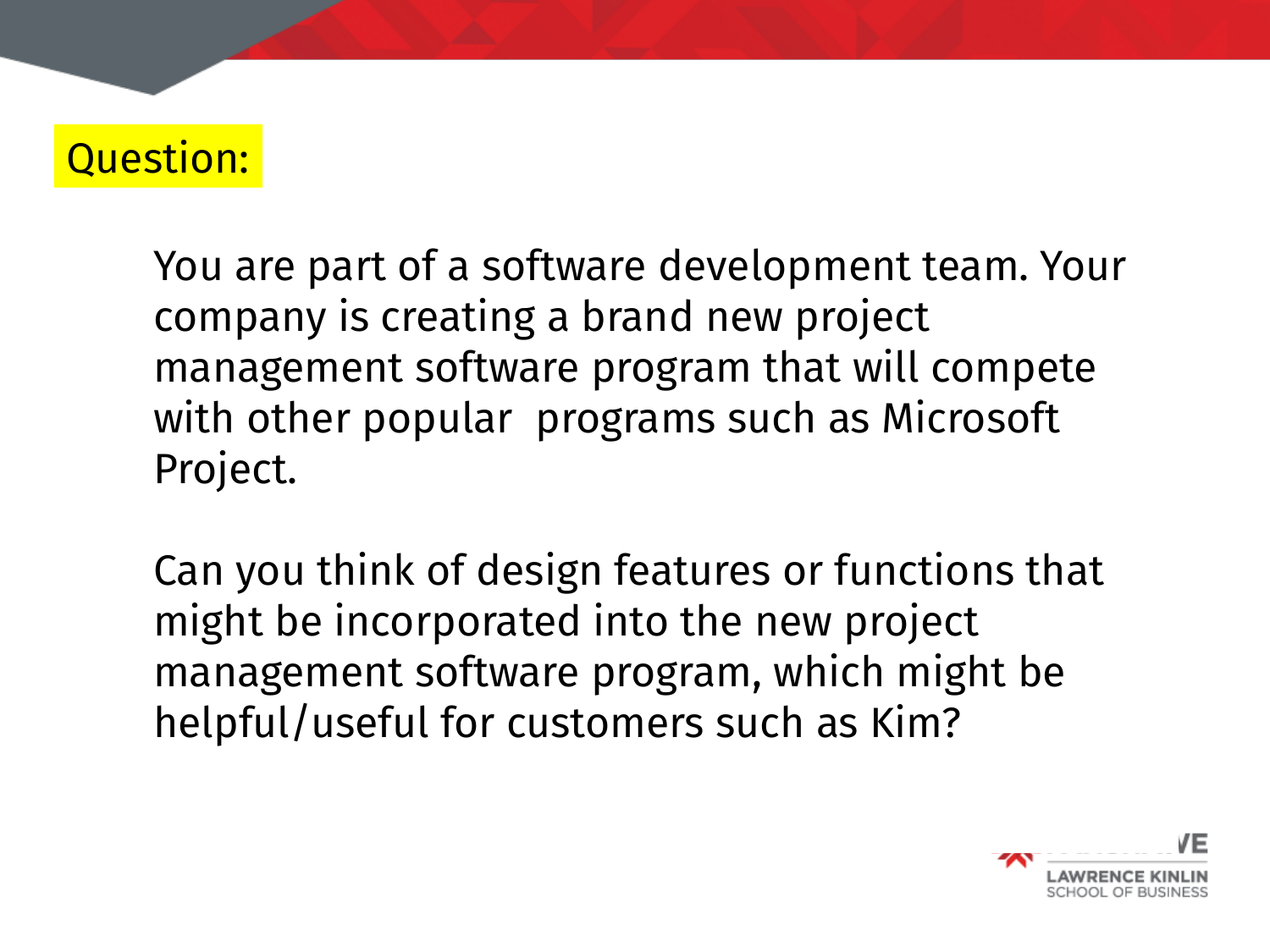

Question:
You are part of a software development team. Your company is creating a brand new project management software program that will compete with other popular  programs such as Microsoft Project.

Can you think of design features or functions that might be incorporated into the new project management software program, which might be helpful/useful for customers such as Kim?